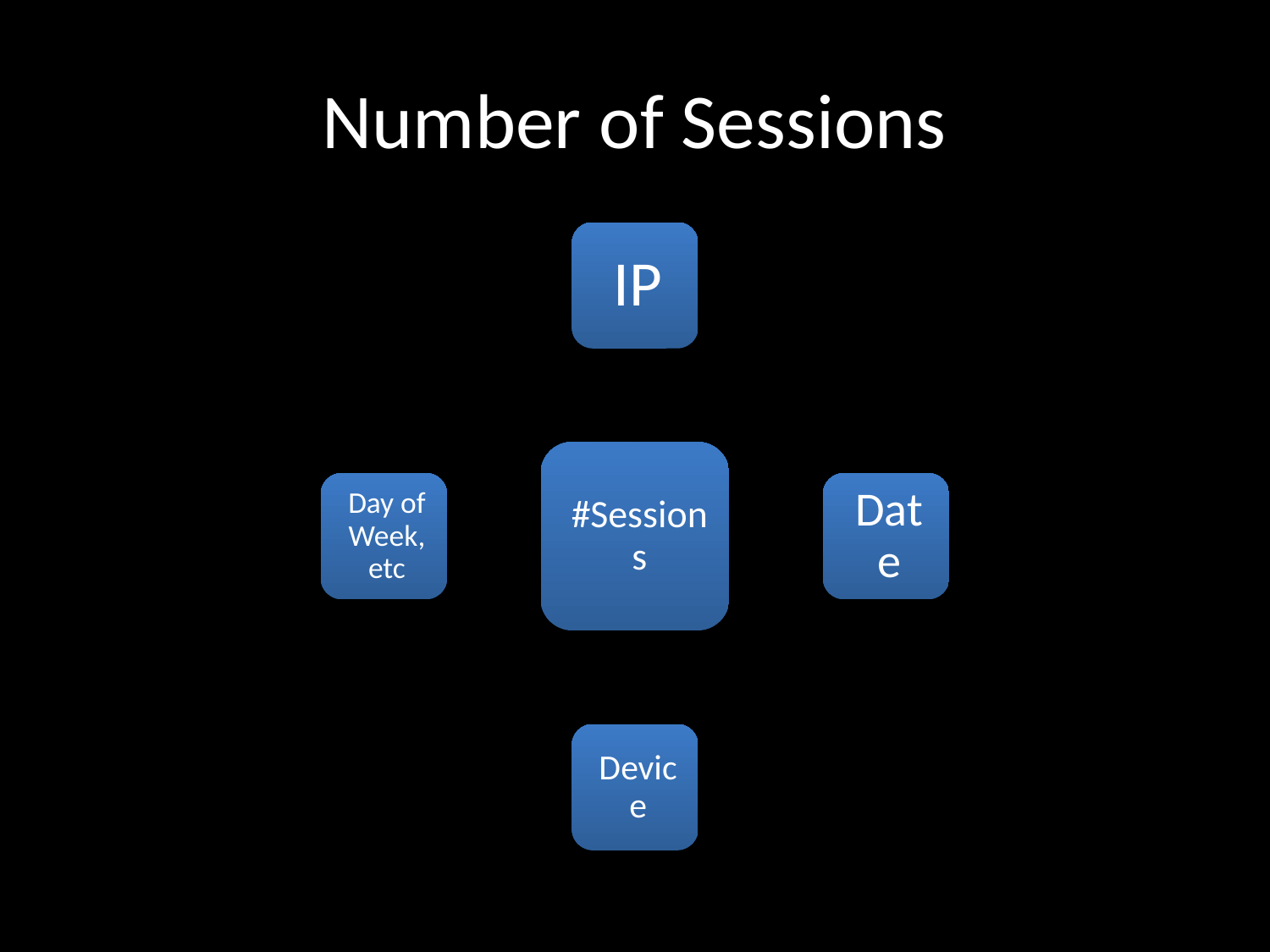

# Number of Sessions
#Sessions
IP
Date
Device
Day of Week, etc